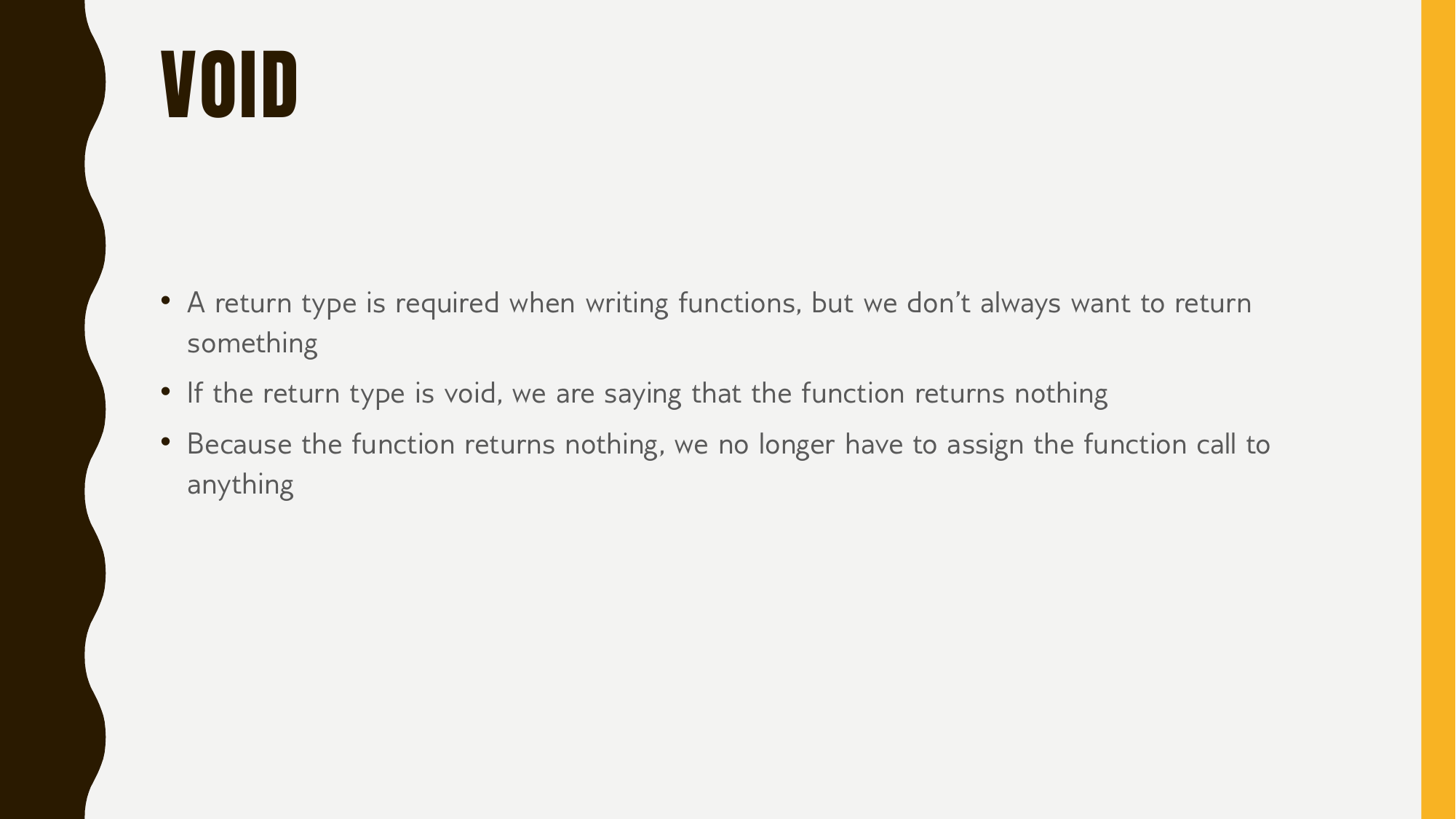

# VOID
A return type is required when writing functions, but we don’t always want to return something
If the return type is void, we are saying that the function returns nothing
Because the function returns nothing, we no longer have to assign the function call to anything